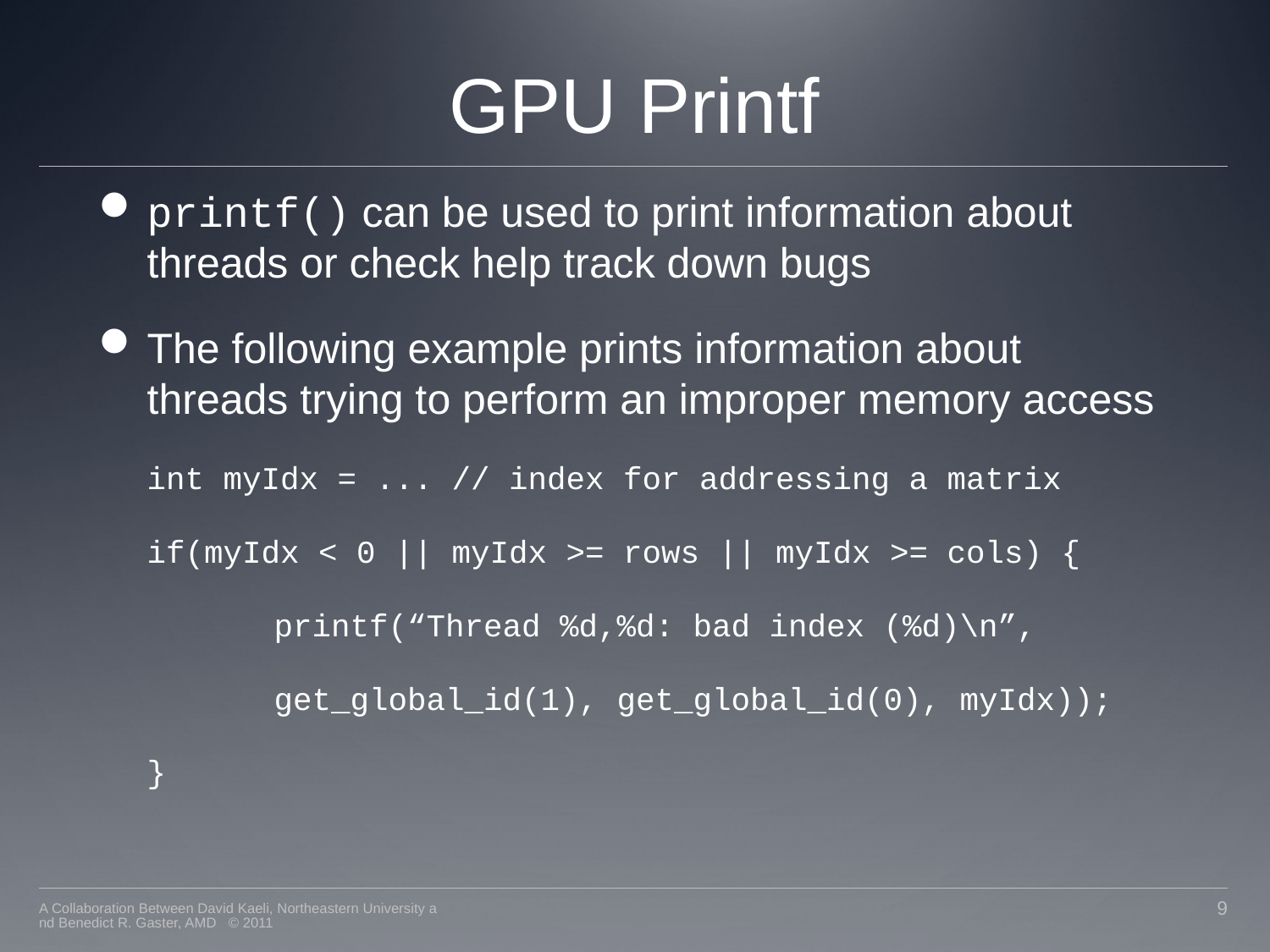

# GPU Printf
printf() can be used to print information about threads or check help track down bugs
The following example prints information about threads trying to perform an improper memory access
	int myIdx = ... // index for addressing a matrix
	if(myIdx < 0 || myIdx >= rows || myIdx >= cols) {
		printf(“Thread %d,%d: bad index (%d)\n”,
		get_global_id(1), get_global_id(0), myIdx));
	}
A Collaboration Between David Kaeli, Northeastern University and Benedict R. Gaster, AMD   © 2011
9